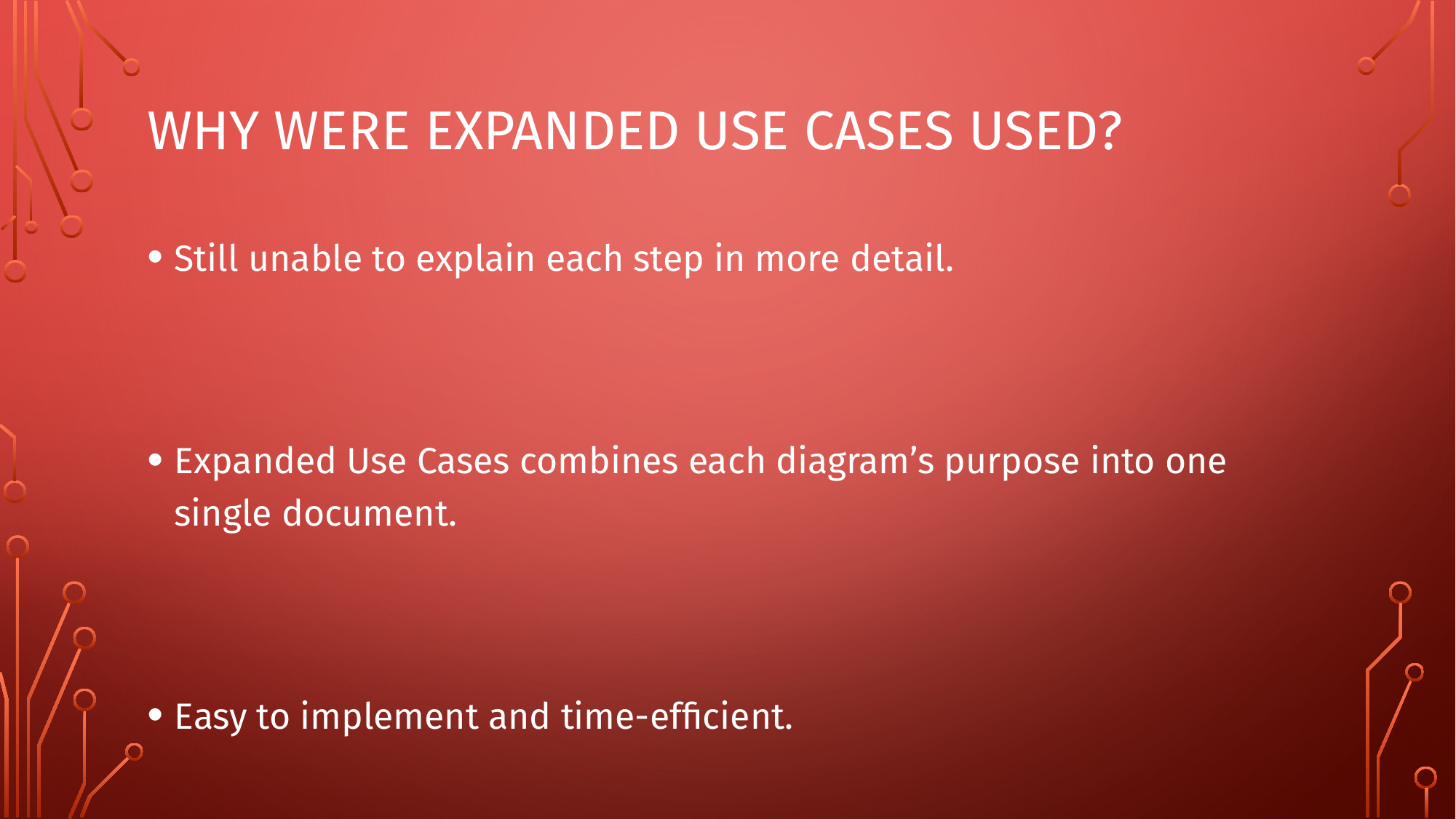

# Why were expanded use cases used?
Still unable to explain each step in more detail.

Expanded Use Cases combines each diagram’s purpose into one single document.

Easy to implement and time-efficient.